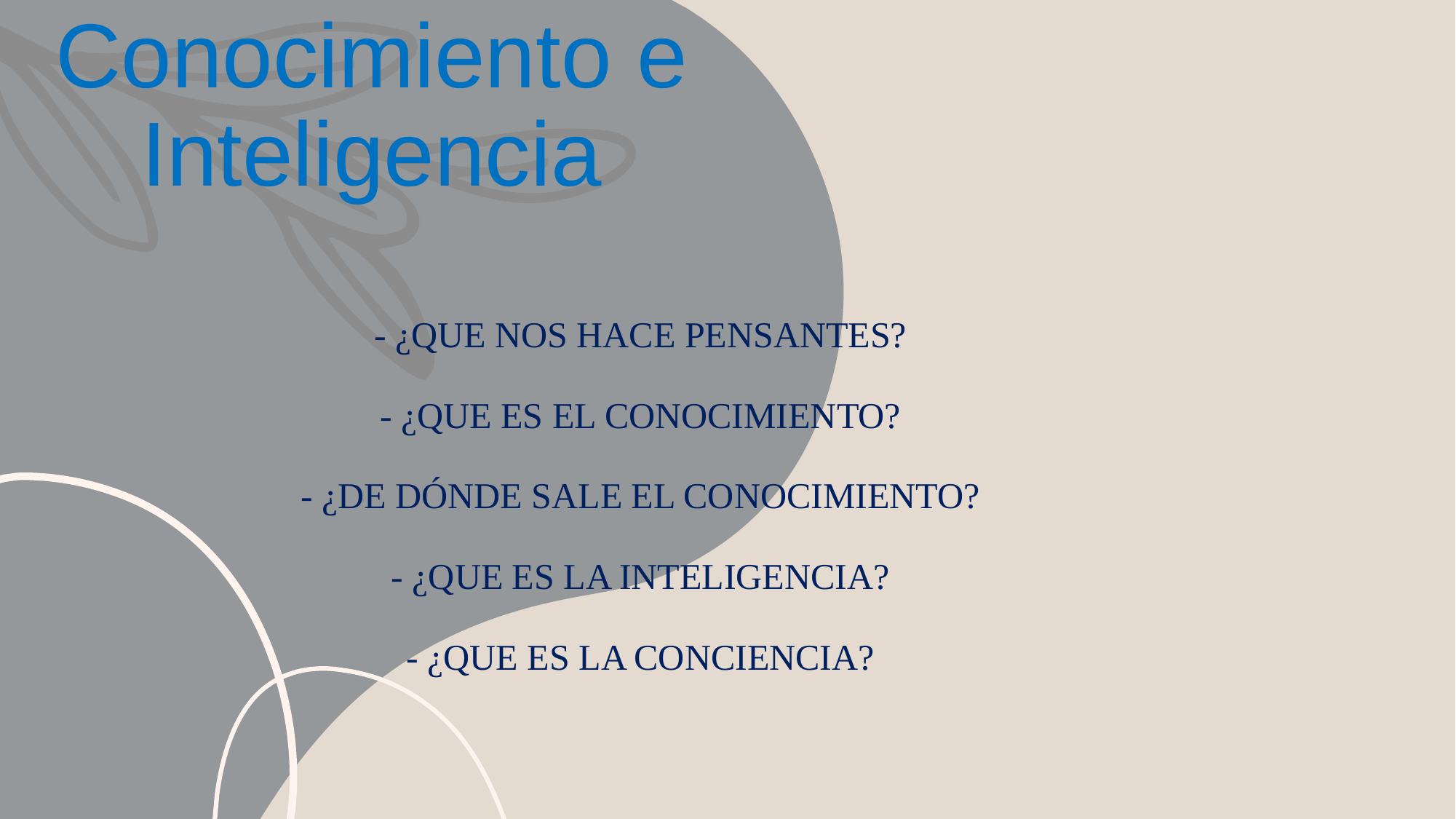

# Conocimiento e Inteligencia
- ¿Que nos hace pensantes?
- ¿Que es el conocimiento?
- ¿De dónde sale el conocimiento?
- ¿Que es la inteligencia?
- ¿Que es la conciencia?